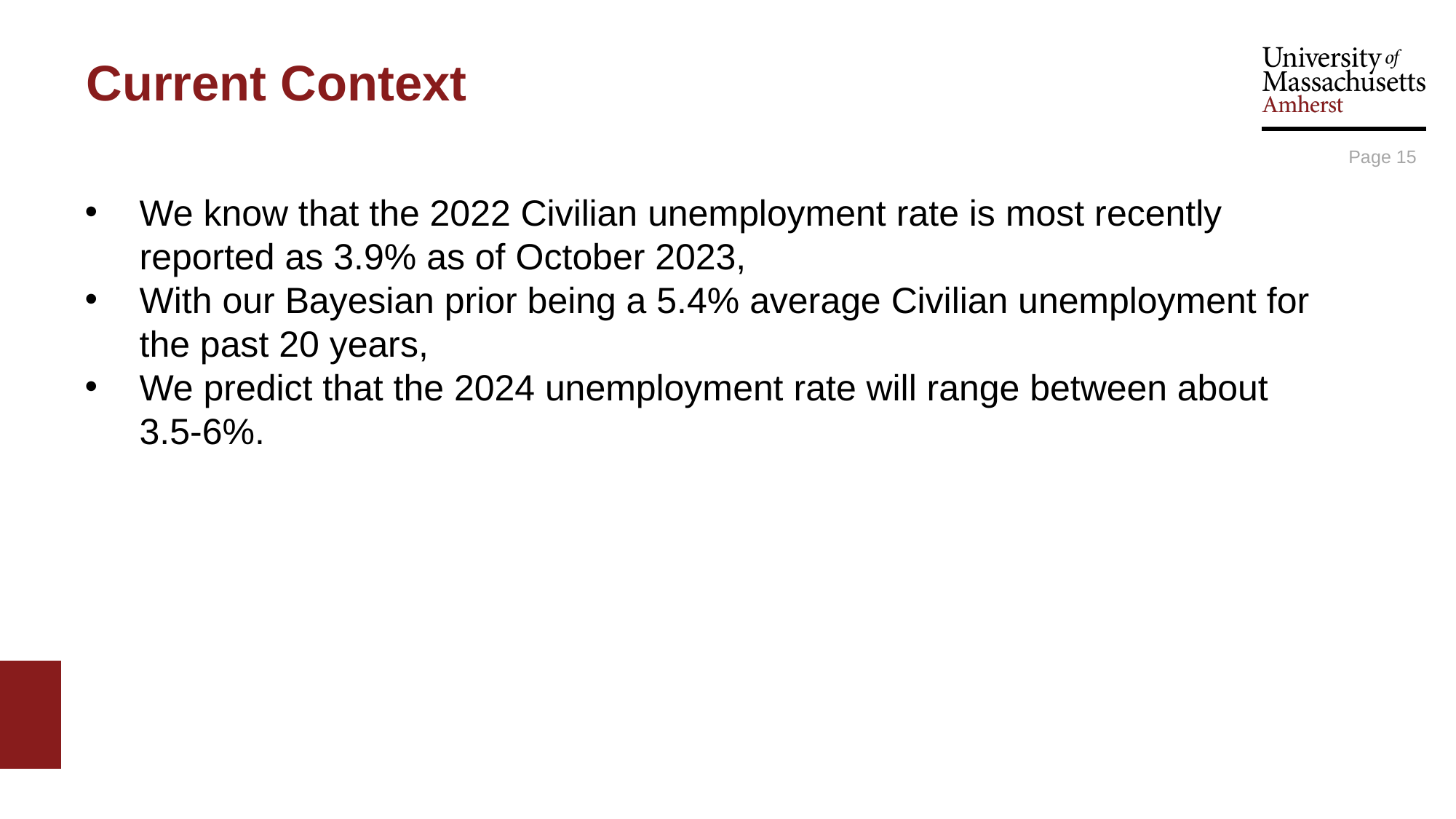

# Current Context
Page 15
We know that the 2022 Civilian unemployment rate is most recently reported as 3.9% as of October 2023,
With our Bayesian prior being a 5.4% average Civilian unemployment for the past 20 years,
We predict that the 2024 unemployment rate will range between about 3.5-6%.